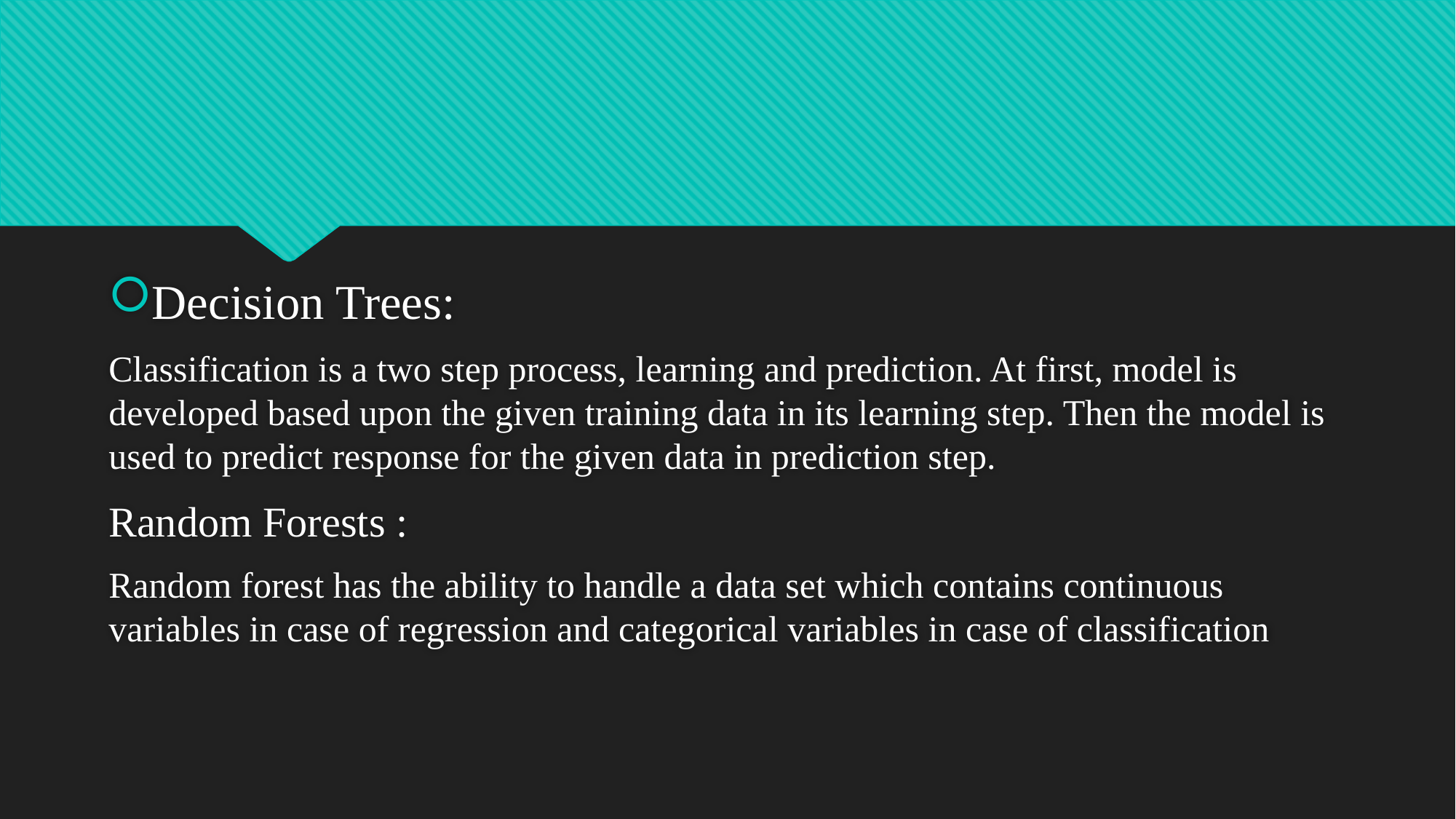

#
Decision Trees:
Classification is a two step process, learning and prediction. At first, model is developed based upon the given training data in its learning step. Then the model is used to predict response for the given data in prediction step.
Random Forests :
Random forest has the ability to handle a data set which contains continuous variables in case of regression and categorical variables in case of classification